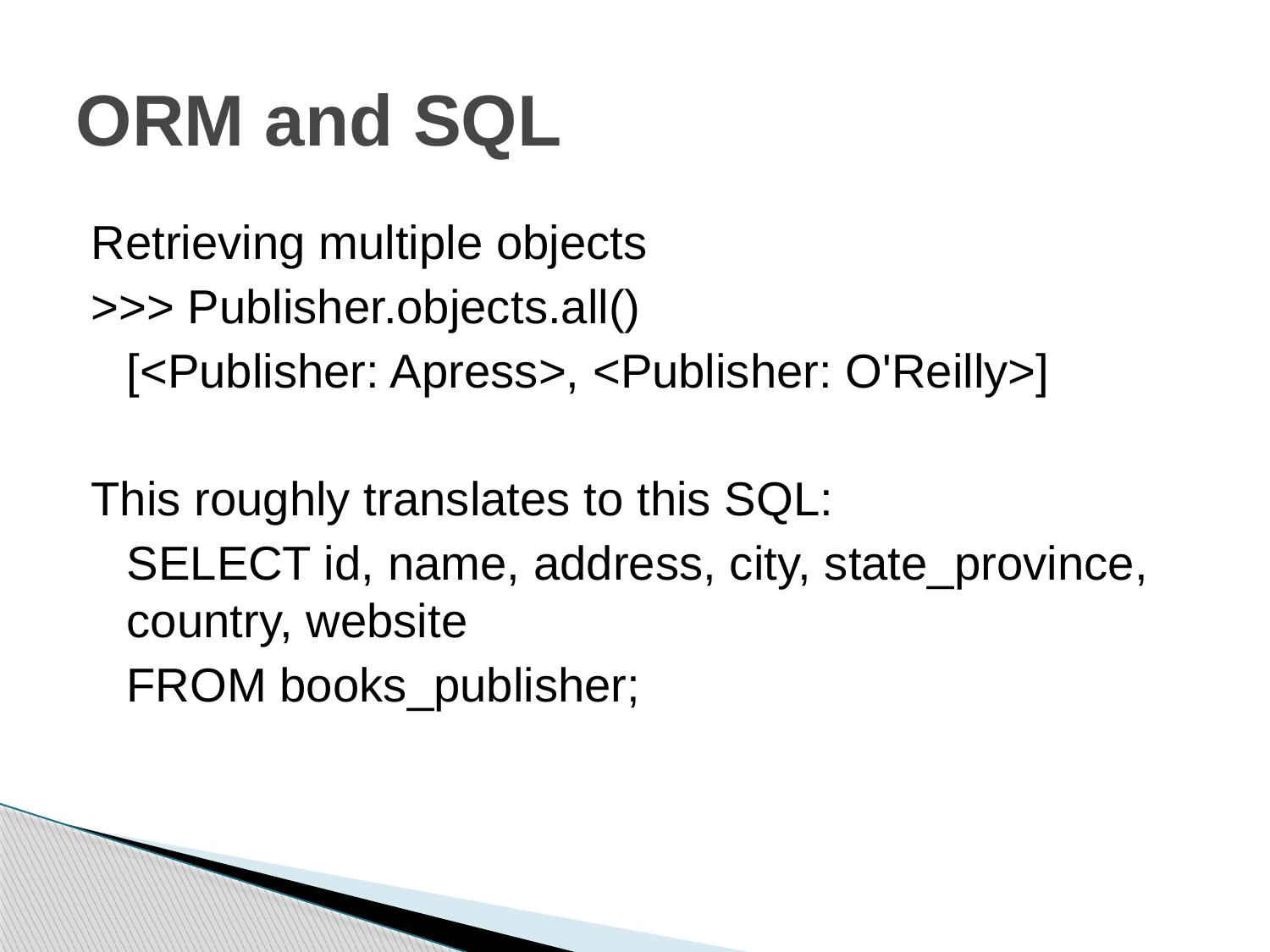

# ORM and SQL
Retrieving multiple objects
>>> Publisher.objects.all()
	[<Publisher: Apress>, <Publisher: O'Reilly>]

This roughly translates to this SQL:
	SELECT id, name, address, city, state_province, country, website
	FROM books_publisher;